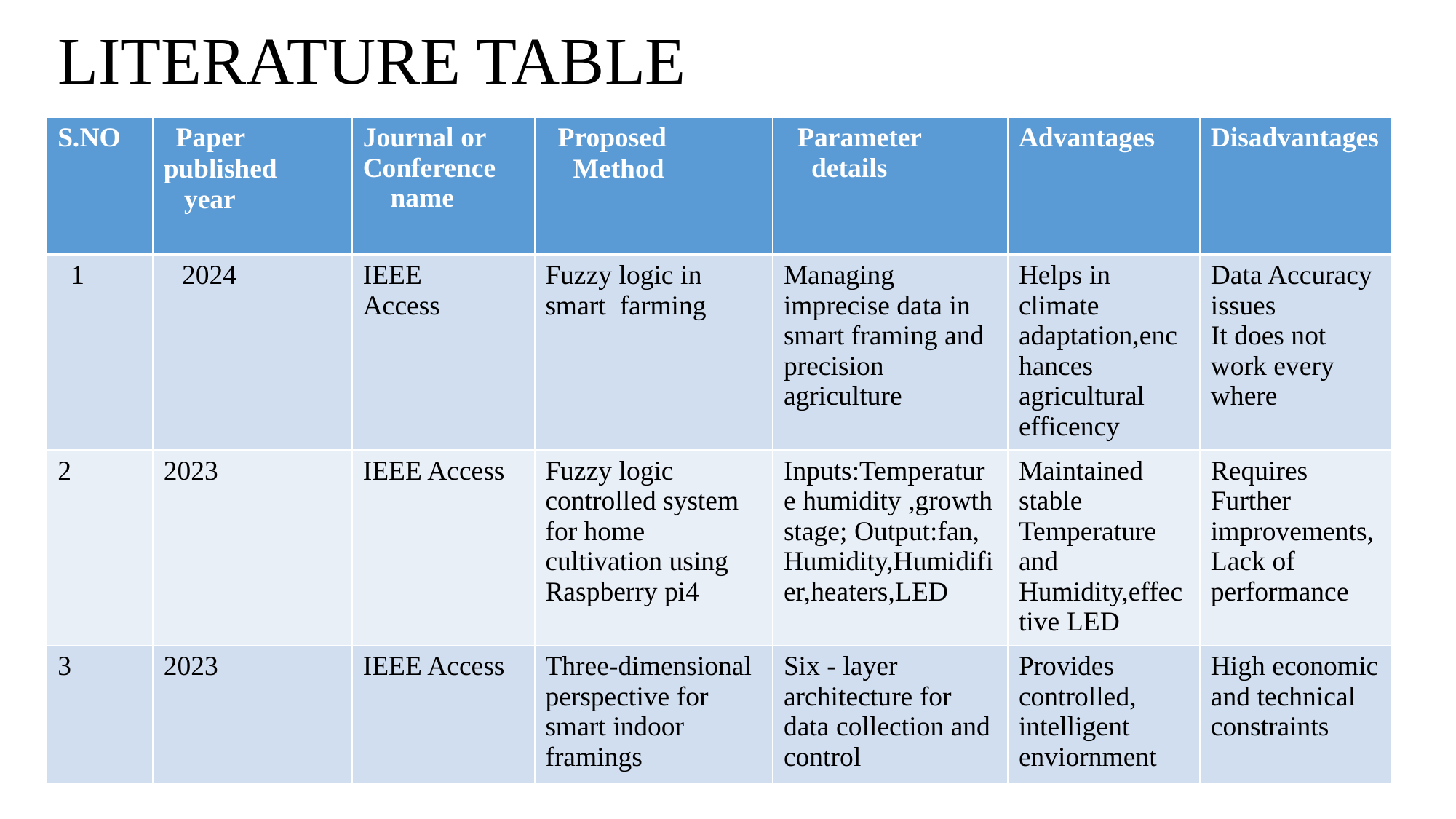

# LITERATURE TABLE
| S.NO | Paper published year | Journal or Conference name | Proposed Method | Parameter details | Advantages | Disadvantages |
| --- | --- | --- | --- | --- | --- | --- |
| 1 | 2024 | IEEE Access | Fuzzy logic in smart farming | Managing imprecise data in smart framing and precision agriculture | Helps in climate adaptation,enchances agricultural efficency | Data Accuracy issues It does not work every where |
| 2 | 2023 | IEEE Access | Fuzzy logic controlled system for home cultivation using Raspberry pi4 | Inputs:Temperature humidity ,growth stage; Output:fan, Humidity,Humidifier,heaters,LED | Maintained stable Temperature and Humidity,effective LED | Requires Further improvements, Lack of performance |
| 3 | 2023 | IEEE Access | Three-dimensional perspective for smart indoor framings | Six - layer architecture for data collection and control | Provides controlled, intelligent enviornment | High economic and technical constraints |